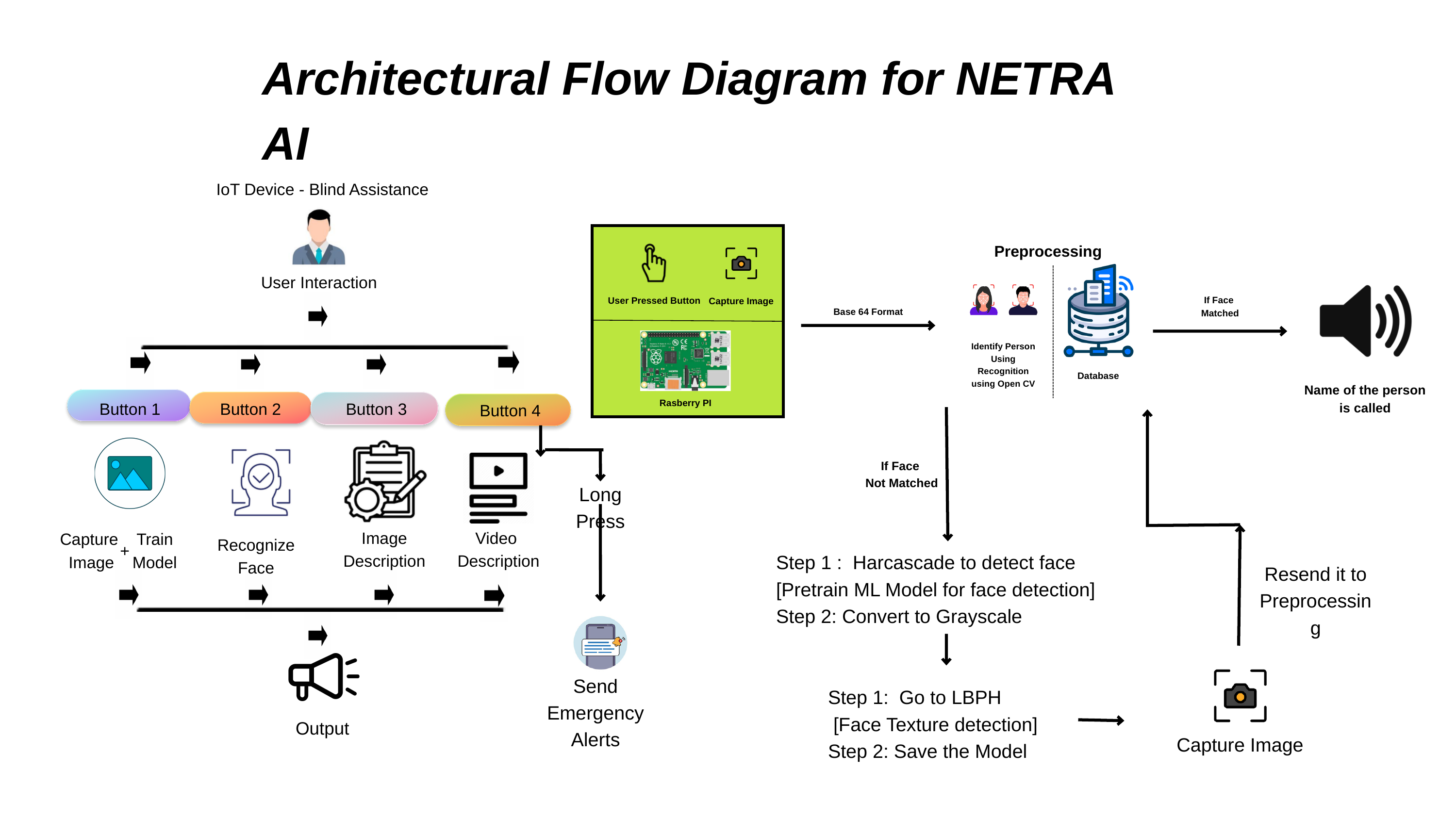

Architectural Flow Diagram for NETRA AI
IoT Device - Blind Assistance

Preprocessing

User Interaction

If Face
Matched
User Pressed Button
Capture Image

Base 64 Format

Identify Person
Using Recognition
using Open CV

Database
Name of the person
is called

Rasberry PI
Button 1
Button 2
Button 3
Button 4

If Face
Not Matched
Long Press

Image
Description
Video
Description

Capture
Image
Train
Model
Recognize
Face
+
Step 1 :  Harcascade to detect face
[Pretrain ML Model for face detection]
Step 2: Convert to Grayscale
Resend it to
Preprocessing

Send Emergency
Alerts
Step 1:  Go to LBPH
 [Face Texture detection]
Step 2: Save the Model

Output

Capture Image